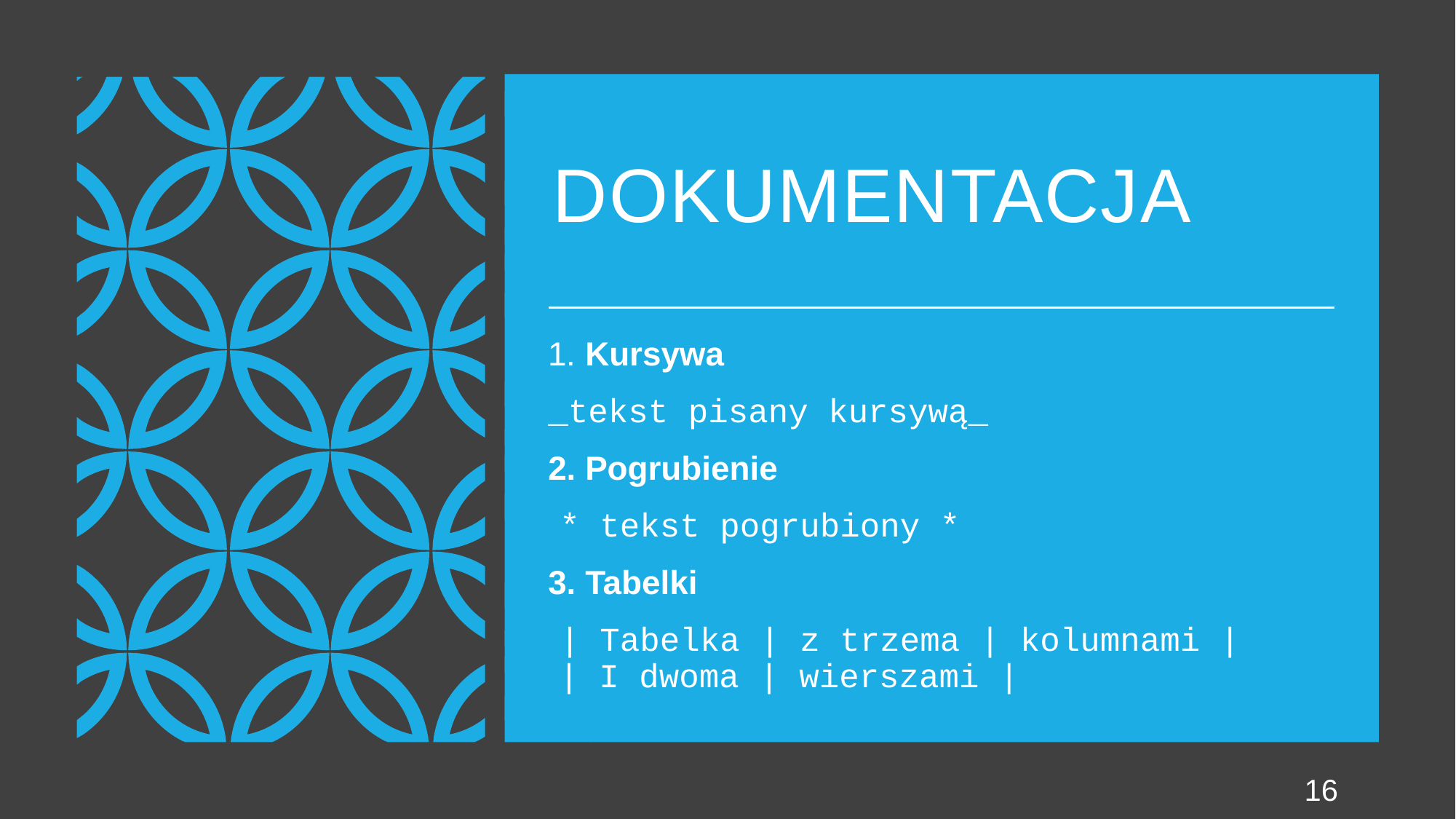

# dokumentacja

1. Kursywa
_tekst pisany kursywą_
2. Pogrubienie
* tekst pogrubiony *
3. Tabelki
| Tabelka | z trzema | kolumnami | | I dwoma | wierszami |
16